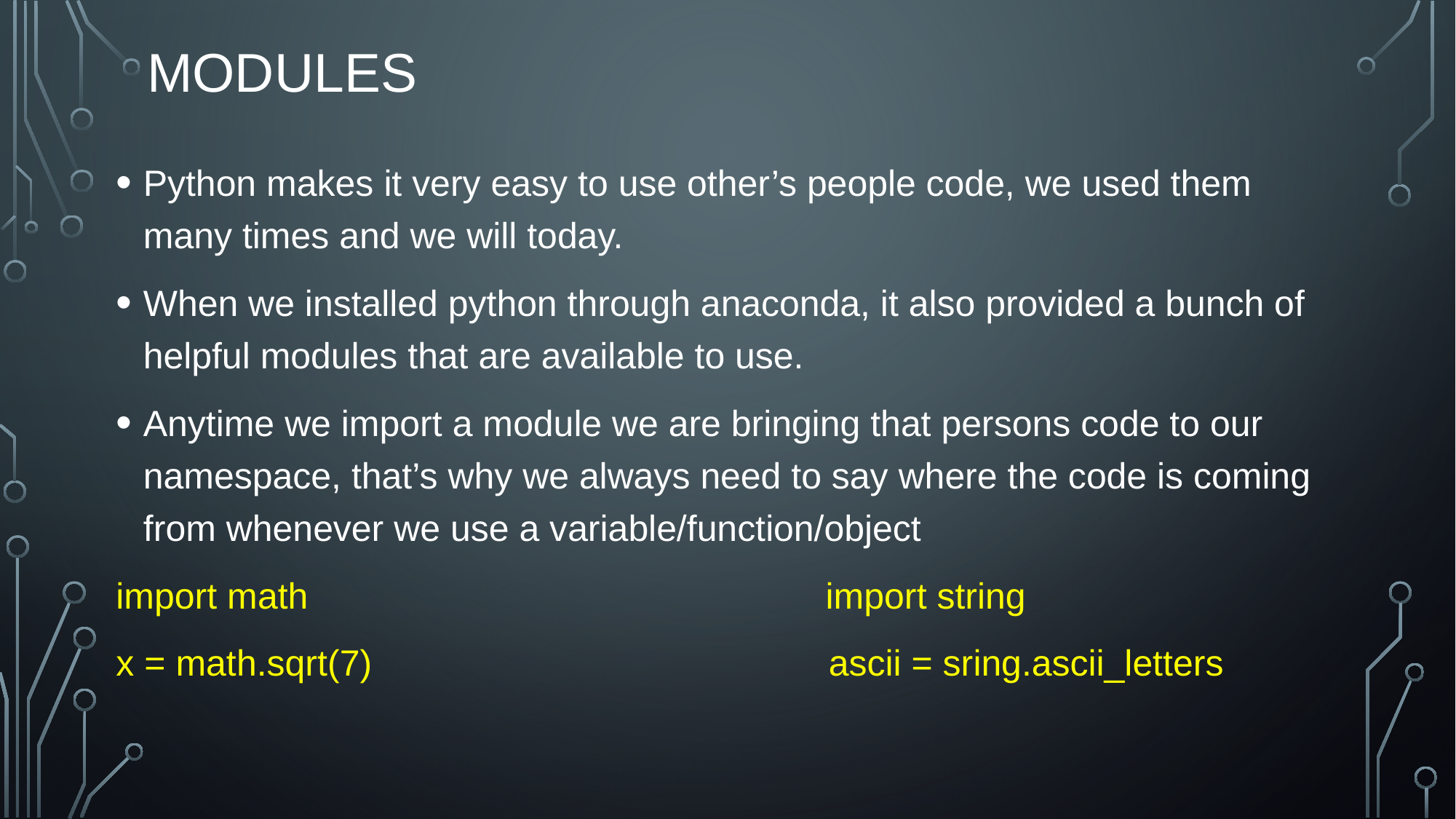

# Modules
Python makes it very easy to use other’s people code, we used them many times and we will today.
When we installed python through anaconda, it also provided a bunch of helpful modules that are available to use.
Anytime we import a module we are bringing that persons code to our namespace, that’s why we always need to say where the code is coming from whenever we use a variable/function/object
import math                                                   import string
x = math.sqrt(7)                                             ascii = sring.ascii_letters